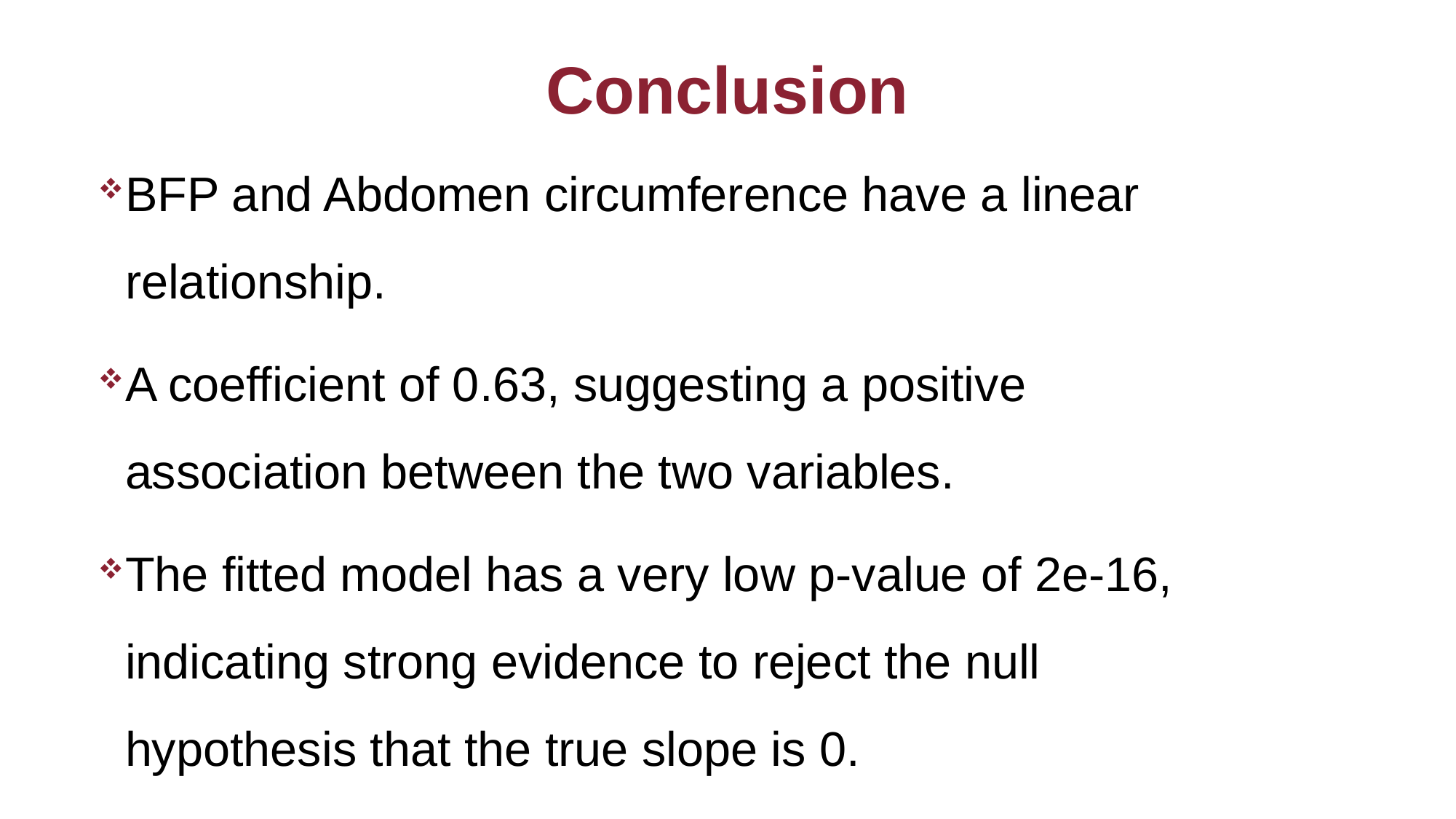

Conclusion
BFP and Abdomen circumference have a linear relationship.
A coefficient of 0.63, suggesting a positive association between the two variables.
The fitted model has a very low p-value of 2e-16, indicating strong evidence to reject the null hypothesis that the true slope is 0.